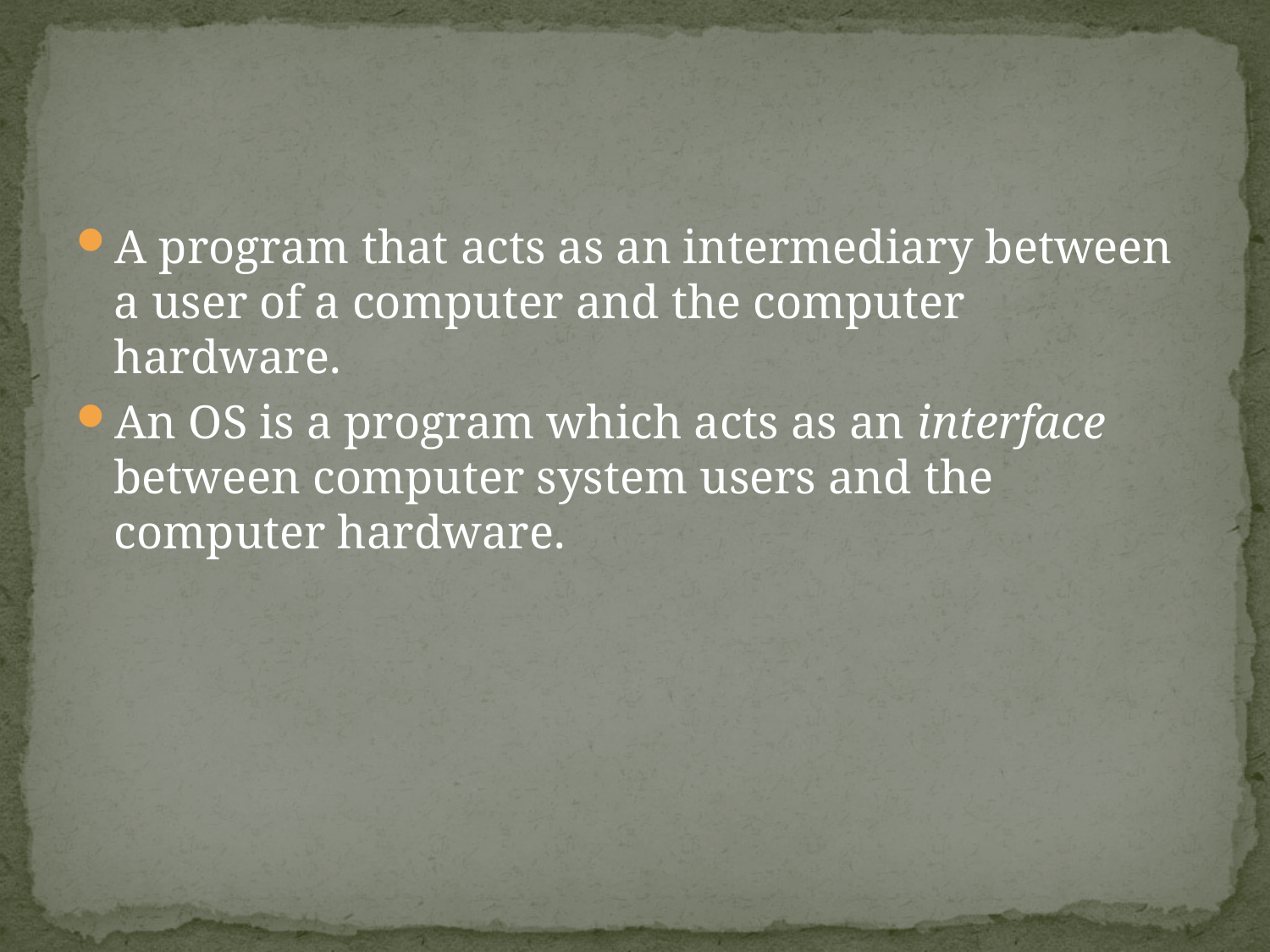

#
A program that acts as an intermediary between a user of a computer and the computer hardware.
An OS is a program which acts as an interface between computer system users and the computer hardware.